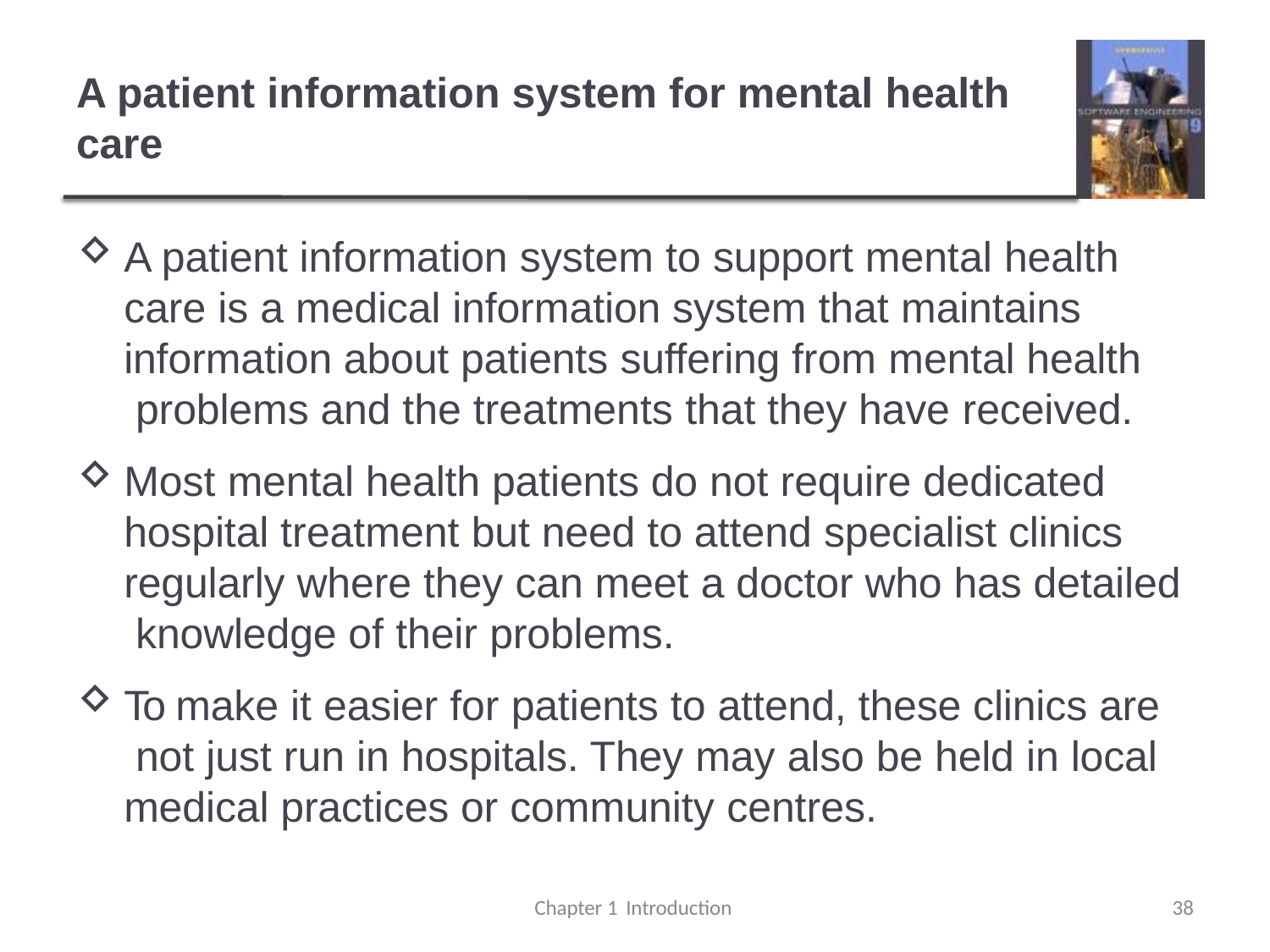

A patient information system for mental health
care

A patient information system to support mental health  care is a medical information system that maintains  information about patients suffering from mental health  problems and the treatments that they have received.
Most mental health patients do not require dedicated  hospital treatment but need to attend specialist clinics  regularly where they can meet a doctor who has detailed  knowledge of their problems.
To make it easier for patients to attend, these clinics are  not just run in hospitals. They may also be held in local  medical practices or community centres.
Chapter 1 Introduction
38